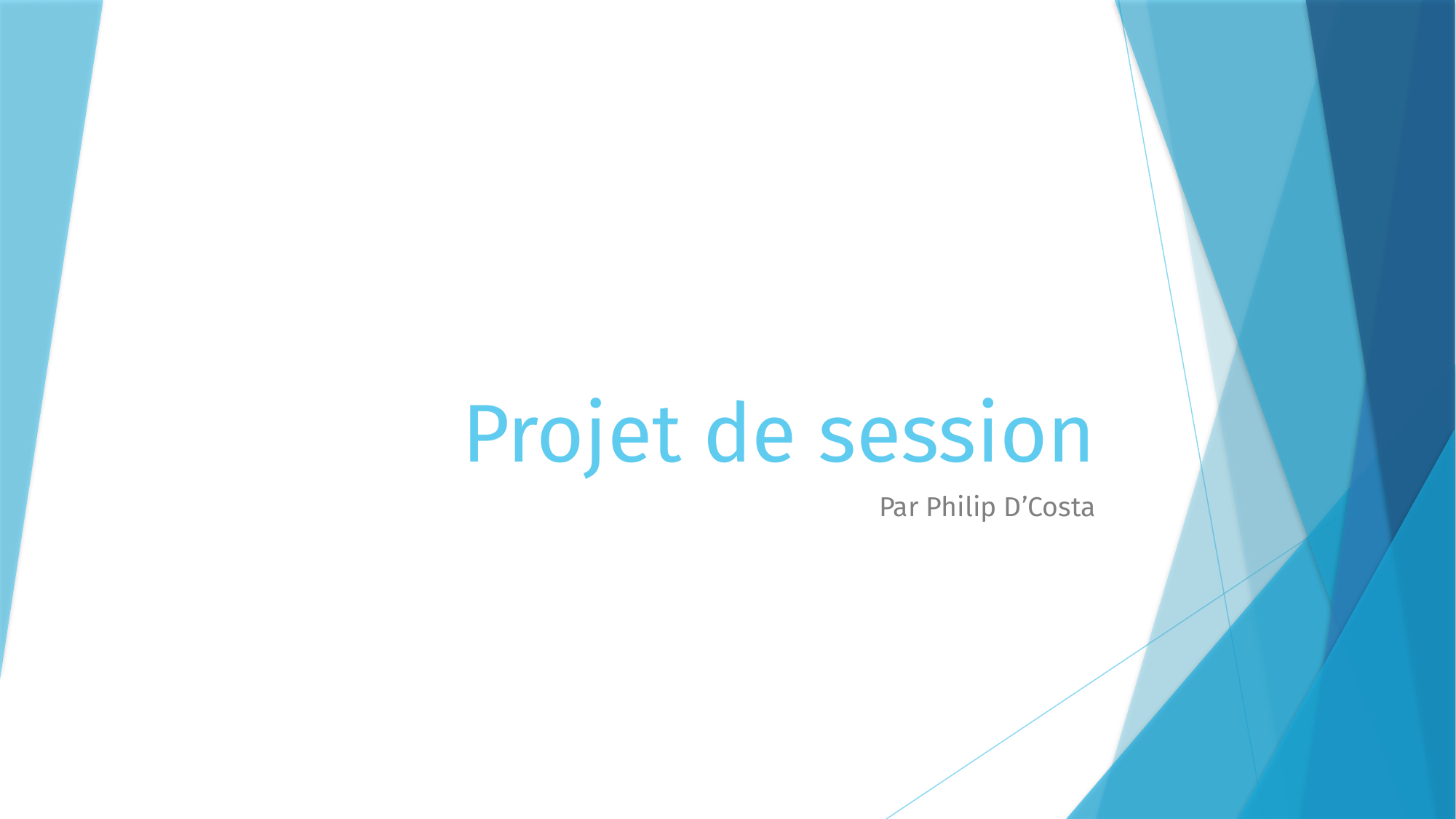

# Projet de session
Par Philip D’Costa